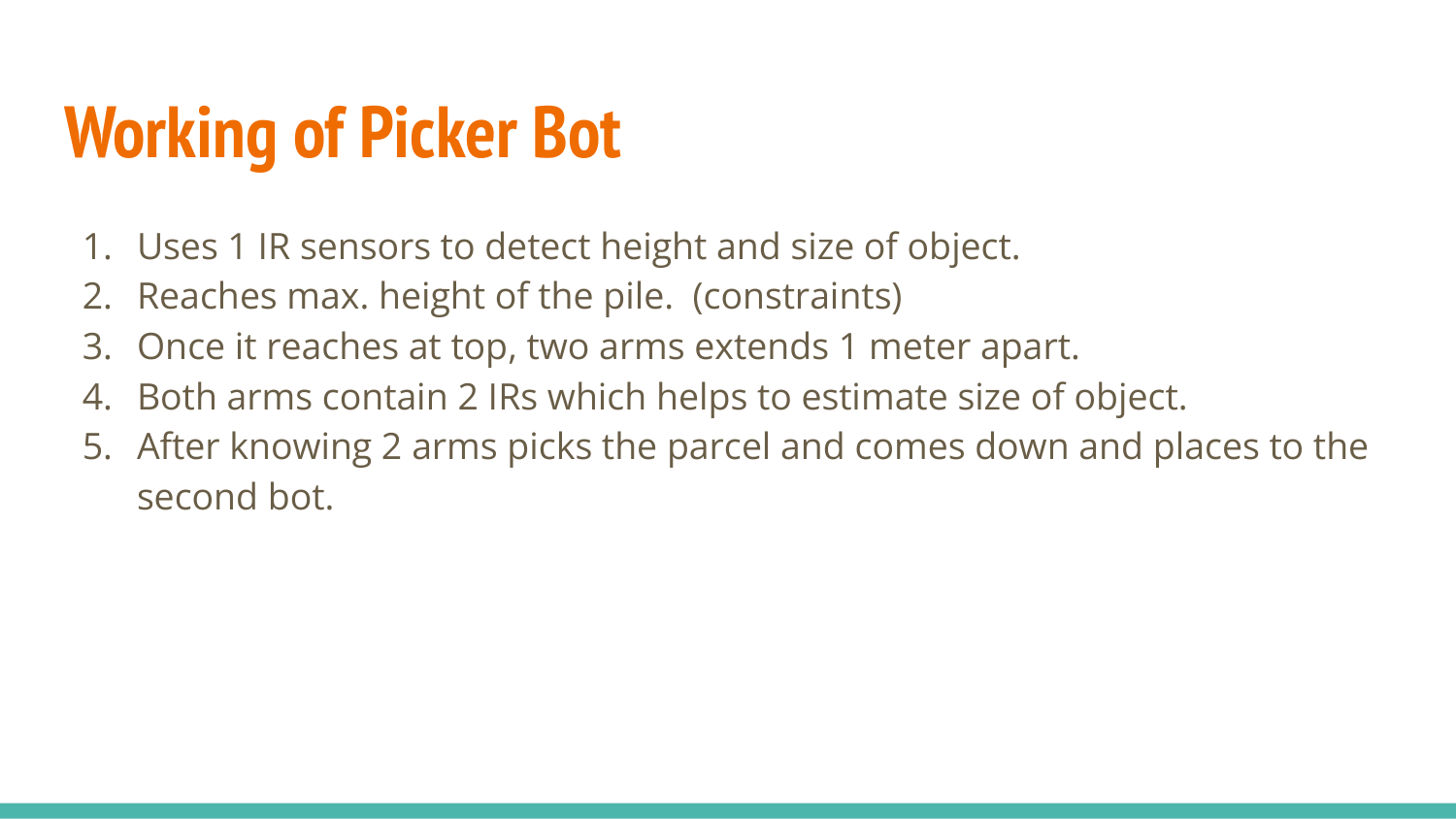

# Working of Picker Bot
Uses 1 IR sensors to detect height and size of object.
Reaches max. height of the pile.  (constraints)
Once it reaches at top, two arms extends 1 meter apart.
Both arms contain 2 IRs which helps to estimate size of object.
After knowing 2 arms picks the parcel and comes down and places to the second bot.